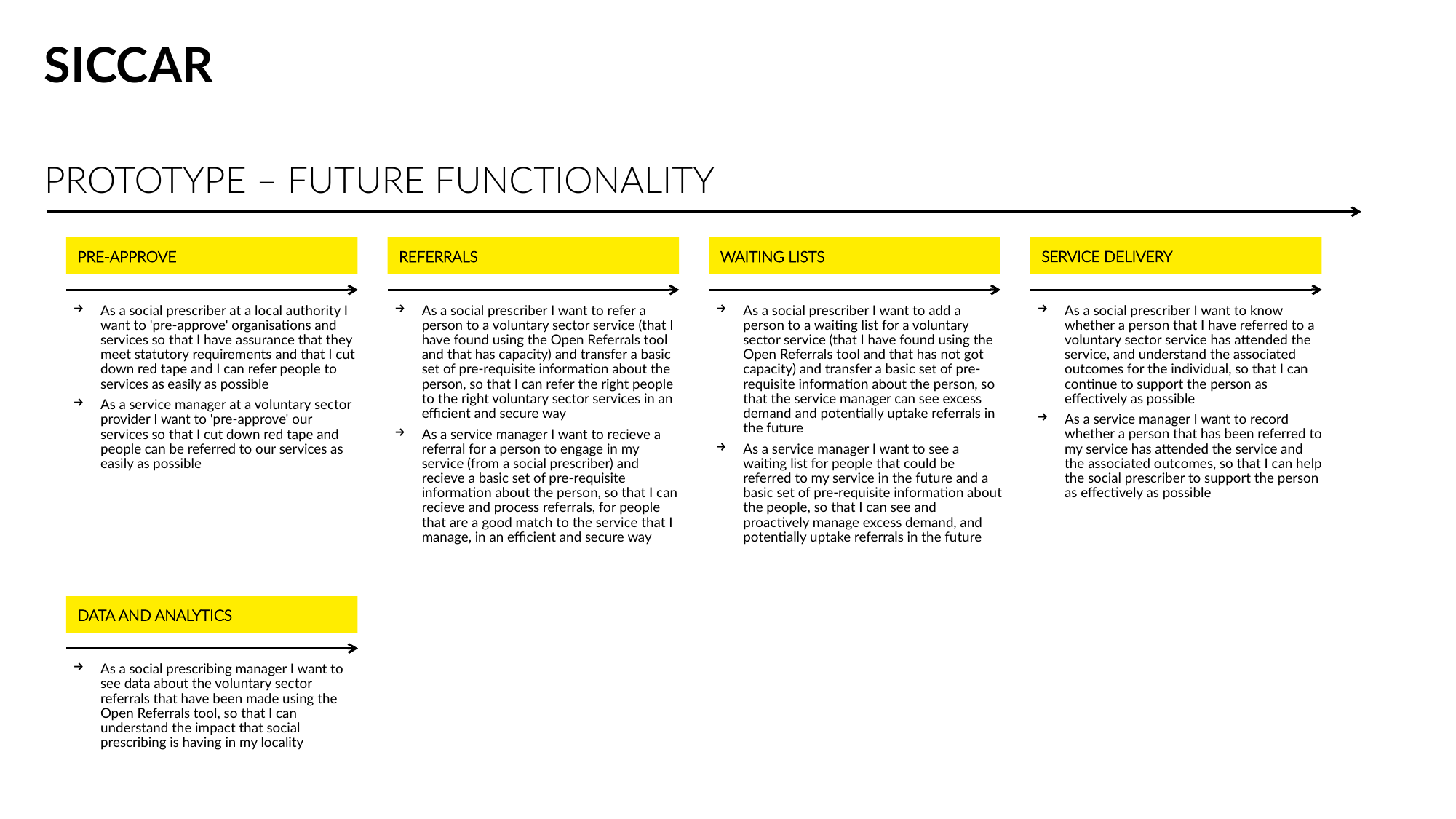

SICCAR
PROTOTYPE – FUTURE FUNCTIONALITY

SERVICE DELIVERY
As a social prescriber I want to know whether a person that I have referred to a voluntary sector service has attended the service, and understand the associated outcomes for the individual, so that I can continue to support the person as effectively as possible
As a service manager I want to record whether a person that has been referred to my service has attended the service and the associated outcomes, so that I can help the social prescriber to support the person as effectively as possible

WAITING LISTS
As a social prescriber I want to add a person to a waiting list for a voluntary sector service (that I have found using the Open Referrals tool and that has not got capacity) and transfer a basic set of pre-requisite information about the person, so that the service manager can see excess demand and potentially uptake referrals in the future
As a service manager I want to see a waiting list for people that could be referred to my service in the future and a basic set of pre-requisite information about the people, so that I can see and proactively manage excess demand, and potentially uptake referrals in the future

REFERRALS
As a social prescriber I want to refer a person to a voluntary sector service (that I have found using the Open Referrals tool and that has capacity) and transfer a basic set of pre-requisite information about the person, so that I can refer the right people to the right voluntary sector services in an efficient and secure way
As a service manager I want to recieve a referral for a person to engage in my service (from a social prescriber) and recieve a basic set of pre-requisite information about the person, so that I can recieve and process referrals, for people that are a good match to the service that I manage, in an efficient and secure way

PRE-APPROVE
As a social prescriber at a local authority I want to 'pre-approve' organisations and services so that I have assurance that they meet statutory requirements and that I cut down red tape and I can refer people to services as easily as possible
As a service manager at a voluntary sector provider I want to 'pre-approve' our services so that I cut down red tape and people can be referred to our services as easily as possible

DATA AND ANALYTICS
As a social prescribing manager I want to see data about the voluntary sector referrals that have been made using the Open Referrals tool, so that I can understand the impact that social prescribing is having in my locality